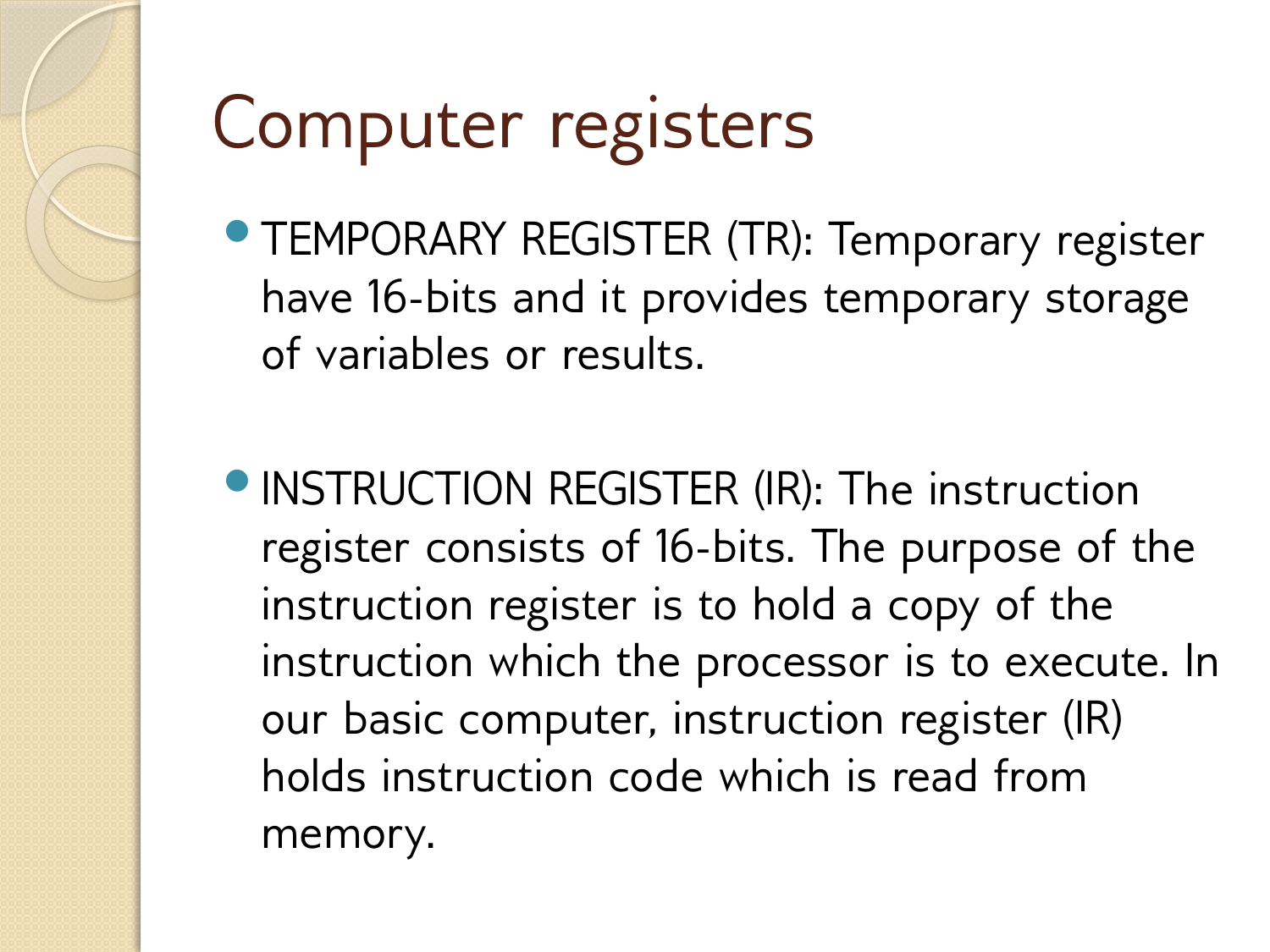

# Computer registers
TEMPORARY REGISTER (TR): Temporary register have 16-bits and it provides temporary storage of variables or results.

INSTRUCTION REGISTER (IR): The instruction register consists of 16-bits. The purpose of the instruction register is to hold a copy of the instruction which the processor is to execute. In our basic computer, instruction register (IR) holds instruction code which is read from memory.